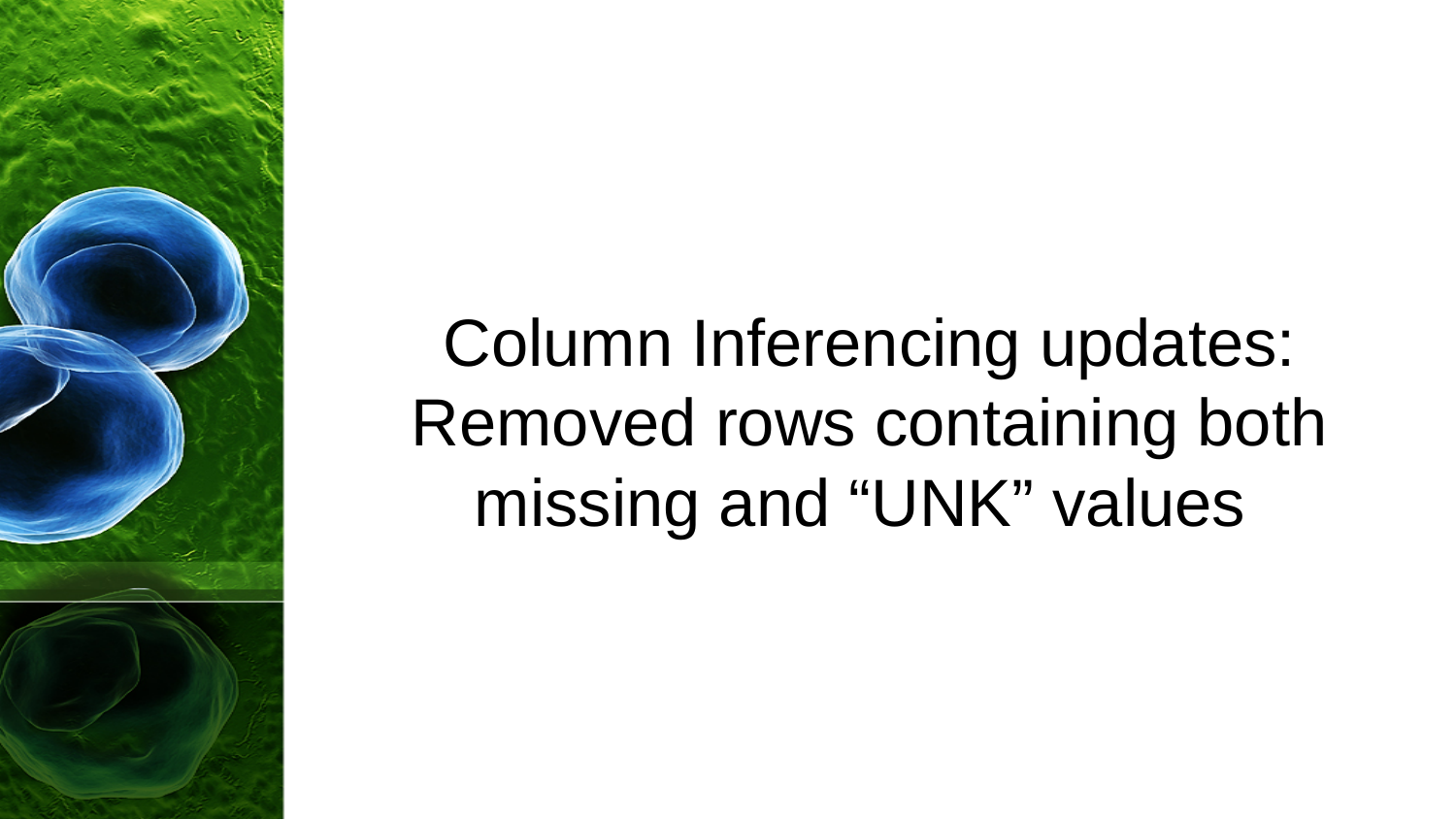

# Column Inferencing updates:
Removed rows containing both missing and “UNK” values